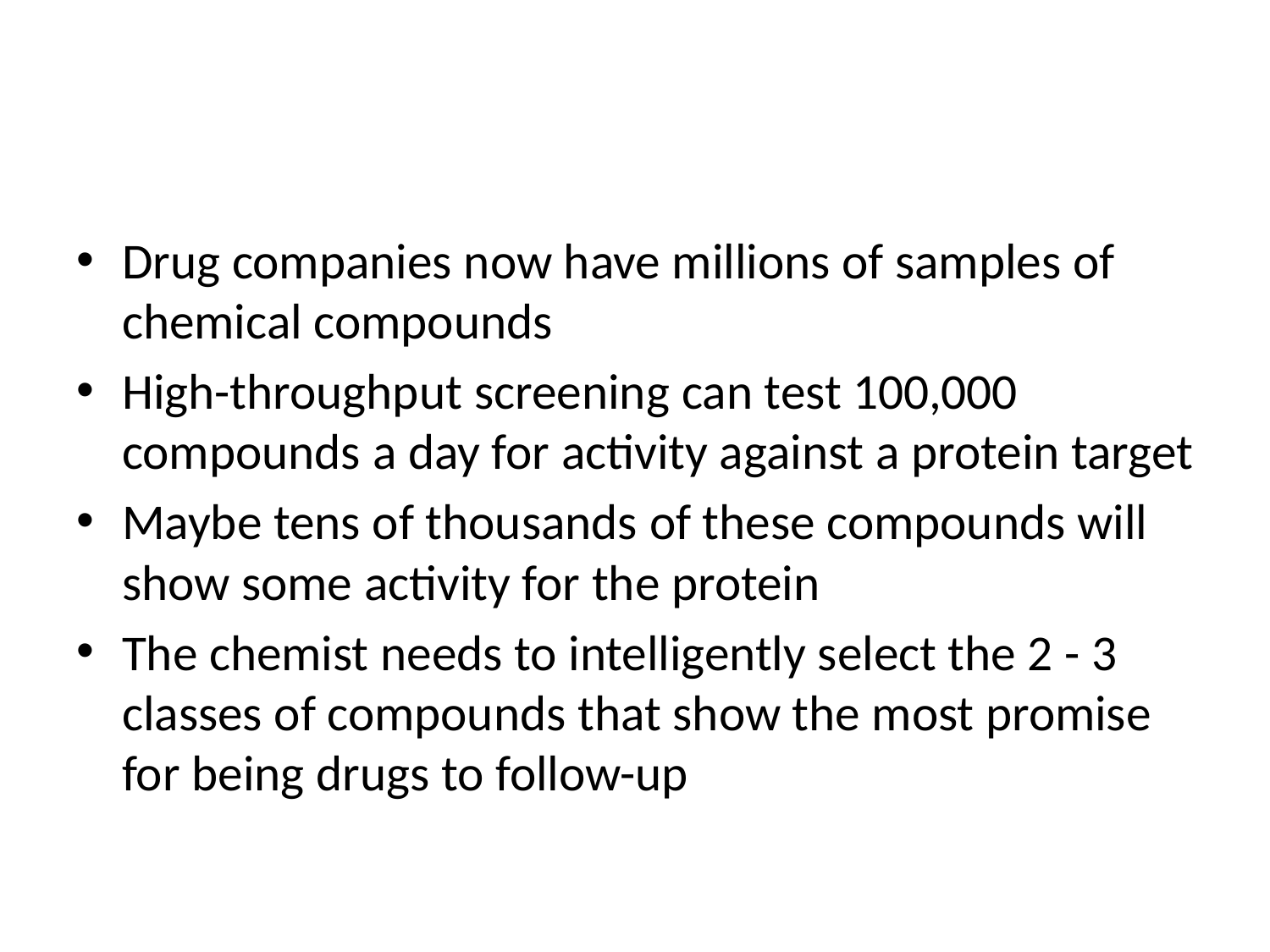

#
Drug companies now have millions of samples of chemical compounds
High-throughput screening can test 100,000 compounds a day for activity against a protein target
Maybe tens of thousands of these compounds will show some activity for the protein
The chemist needs to intelligently select the 2 - 3 classes of compounds that show the most promise for being drugs to follow-up